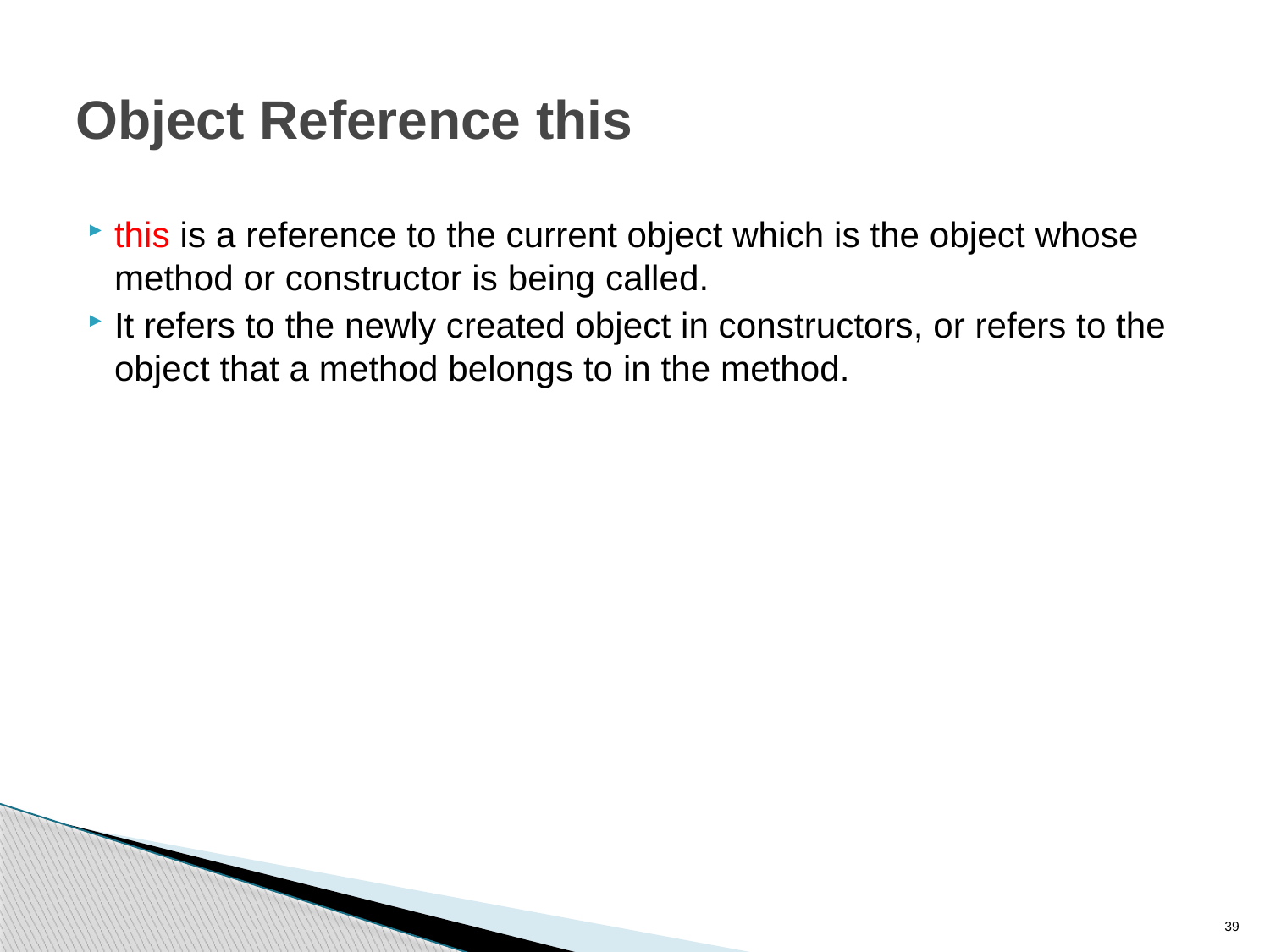

# Object Reference this
this is a reference to the current object which is the object whose method or constructor is being called.
It refers to the newly created object in constructors, or refers to the object that a method belongs to in the method.
39